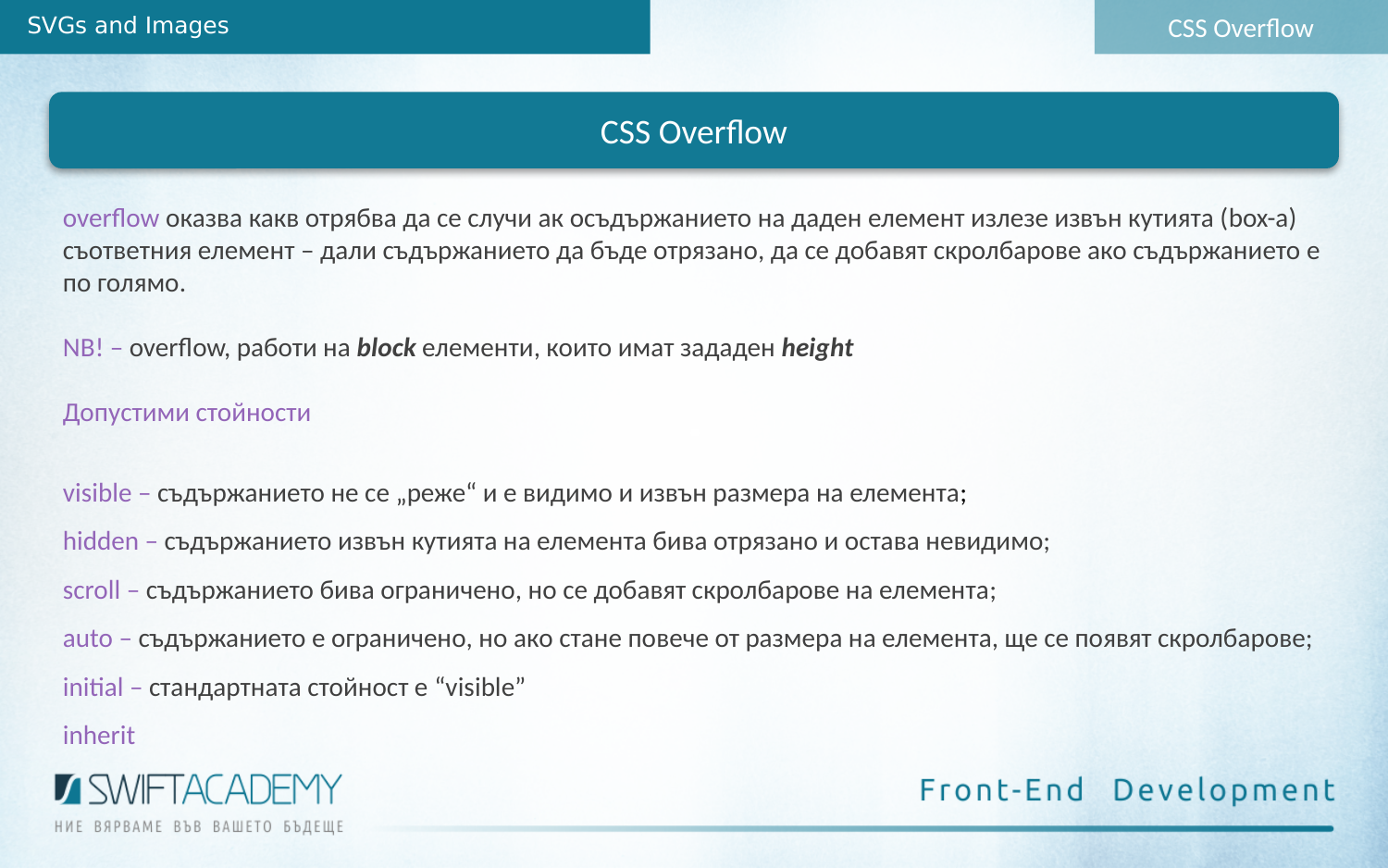

CSS Overflow
SVGs and Images

CSS Overflow
overflow оказва какв отрябва да се случи ак осъдържанието на даден елемент излезе извън кутията (box-a) съответния елемент – дали съдържанието да бъде отрязано, да се добавят скролбарове ако съдържанието е по голямо.

NB! – overflow, работи на block елементи, които имат зададен height

Допустими стойности

visible – съдържанието не се „реже“ и е видимо и извън размера на елемента;
hidden – съдържанието извън кутията на елемента бива отрязано и остава невидимо;
scroll – съдържанието бива ограничено, но се добавят скролбарове на елемента;
auto – съдържанието е ограничено, но ако стане повече от размера на елемента, ще се появят скролбарове;
initial – стандартната стойност е “visible”
inherit